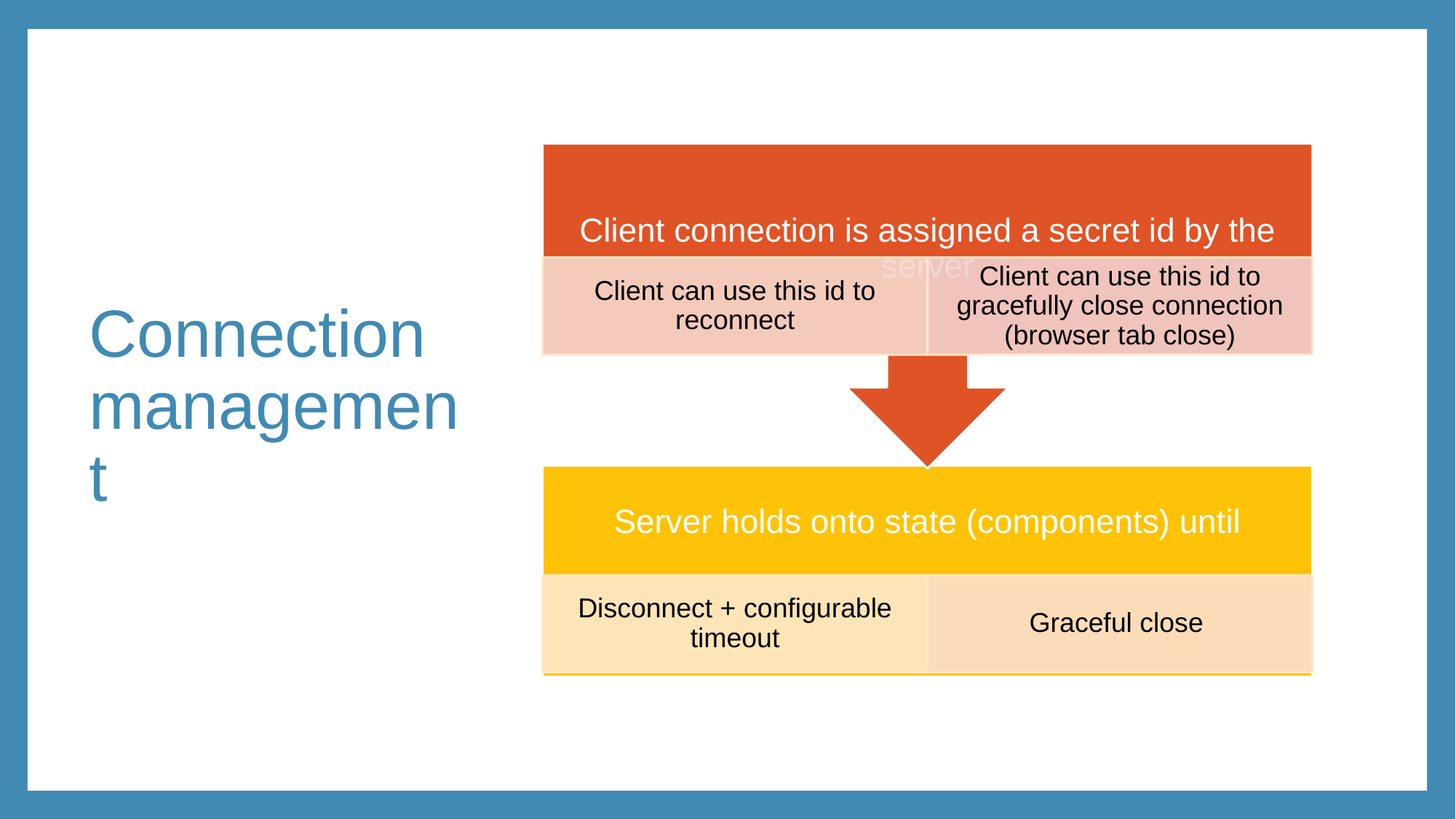

# Connection management
Server holds onto state (components) until
Disconnect + configurable timeout
Graceful close
Client connection is assigned a secret id by the server
Client can use this id to reconnect
Client can use this id to gracefully close connection (browser tab close)